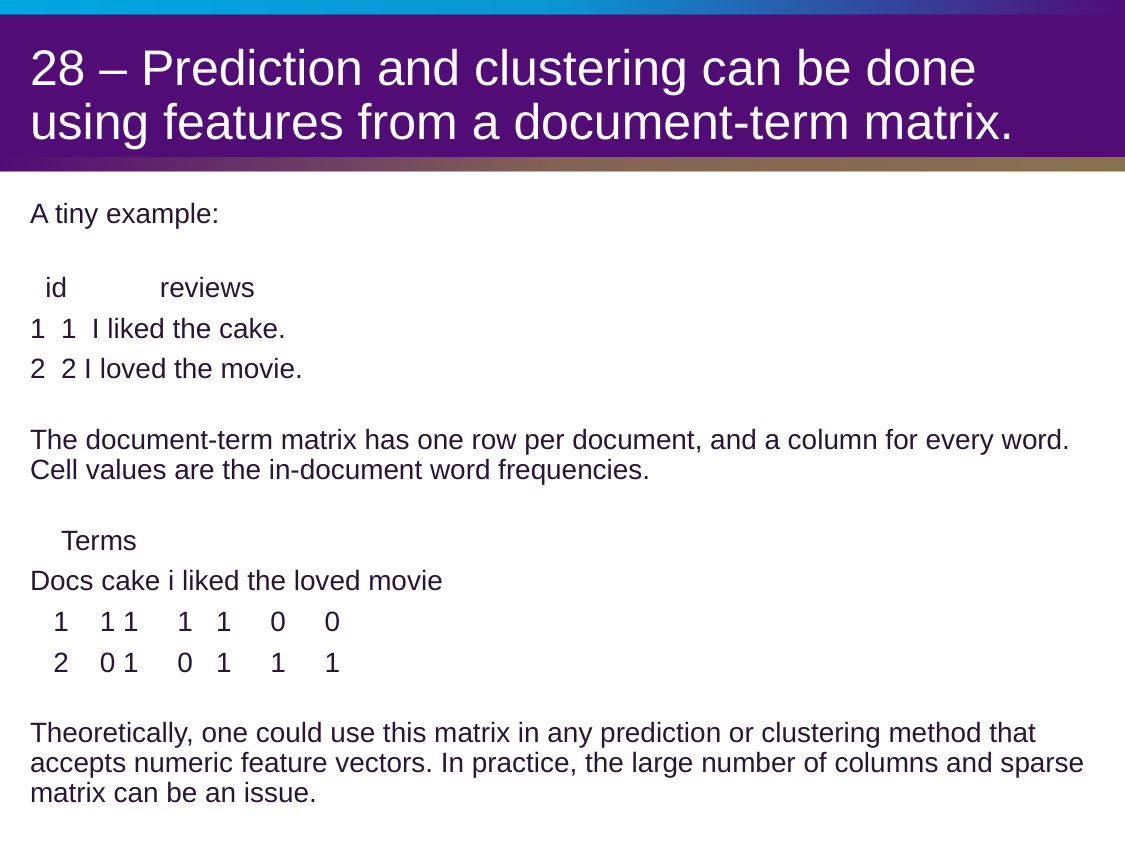

# 28 – Prediction and clustering can be done using features from a document-term matrix.
A tiny example:
  id            reviews
1  1  I liked the cake.
2  2 I loved the movie.
The document-term matrix has one row per document, and a column for every word. Cell values are the in-document word frequencies.
    Terms
Docs cake i liked the loved movie
   1    1 1     1   1     0     0
   2    0 1     0   1     1     1
Theoretically, one could use this matrix in any prediction or clustering method that accepts numeric feature vectors. In practice, the large number of columns and sparse matrix can be an issue.